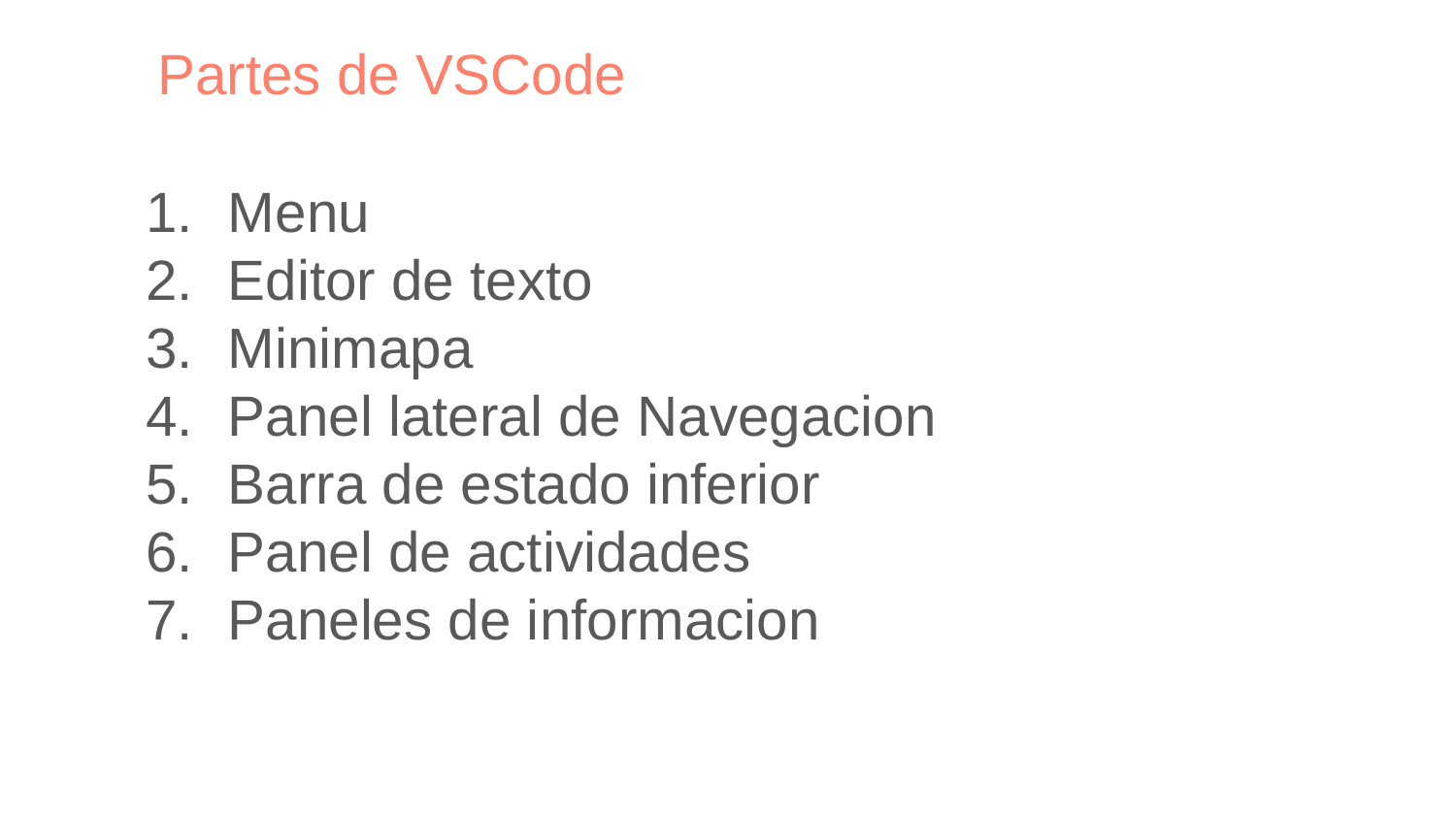

Partes de VSCode
Menu
Editor de texto
Minimapa
Panel lateral de Navegacion
Barra de estado inferior
Panel de actividades
Paneles de informacion